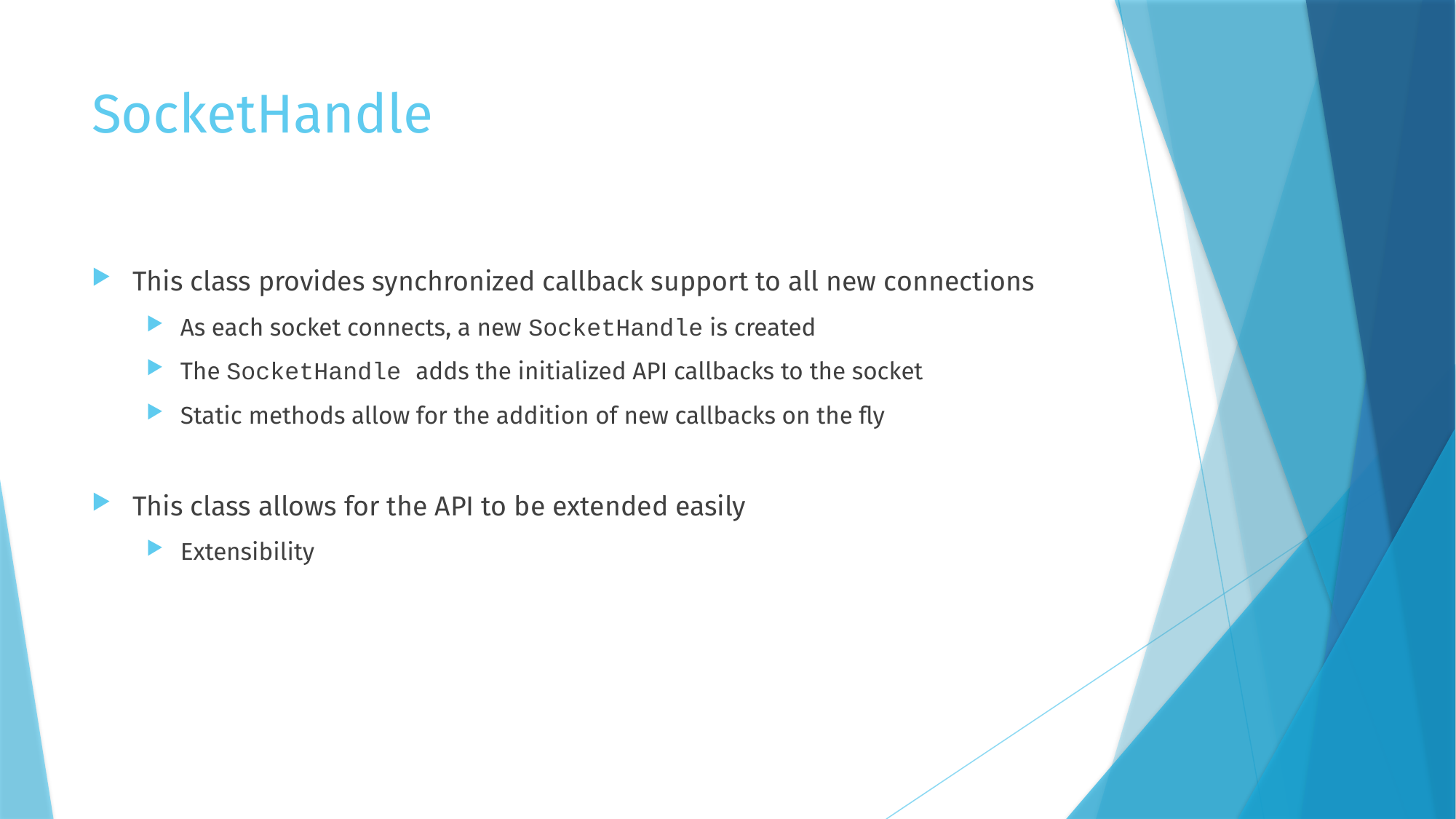

# SocketHandle
This class provides synchronized callback support to all new connections
As each socket connects, a new SocketHandle is created
The SocketHandle adds the initialized API callbacks to the socket
Static methods allow for the addition of new callbacks on the fly

This class allows for the API to be extended easily
Extensibility